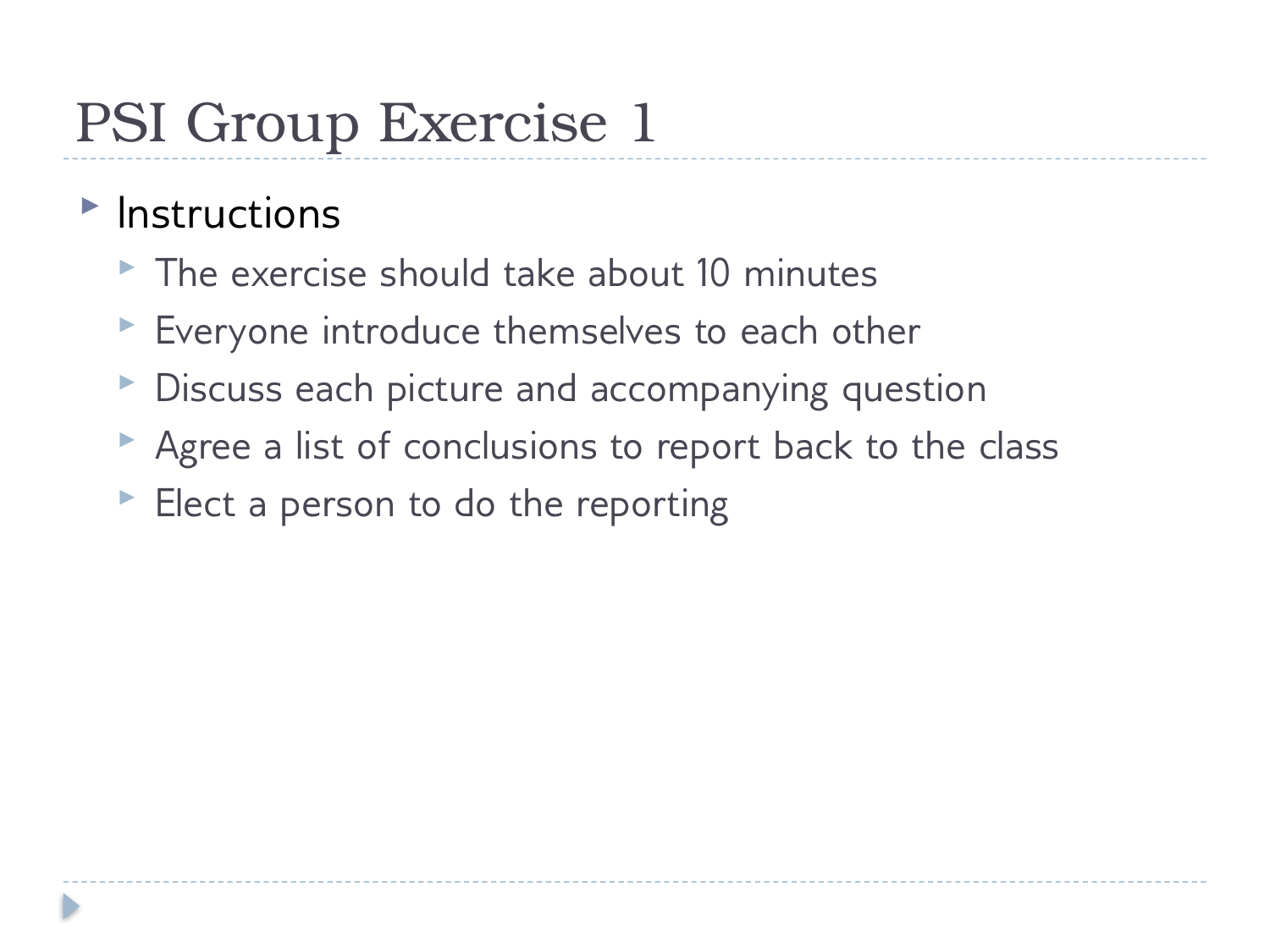

# PSI Group Exercise 1
Instructions
The exercise should take about 10 minutes
Everyone introduce themselves to each other
Discuss each picture and accompanying question
Agree a list of conclusions to report back to the class
Elect a person to do the reporting